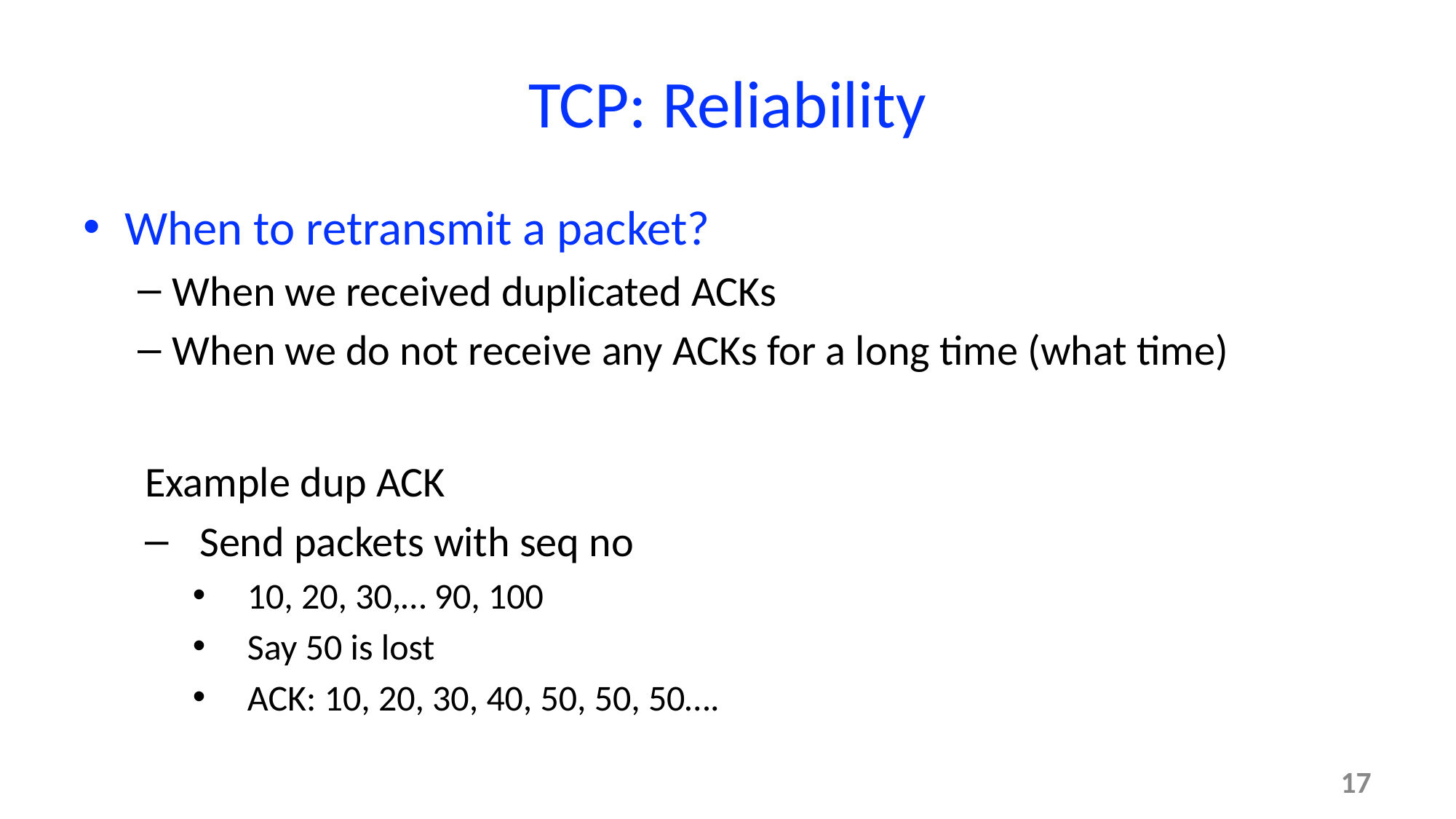

# TCP: Reliability
When to retransmit a packet?
When we received duplicated ACKs
When we do not receive any ACKs for a long time (what time)

Example dup ACK
Send packets with seq no
10, 20, 30,… 90, 100
Say 50 is lost
ACK: 10, 20, 30, 40, 50, 50, 50….
17